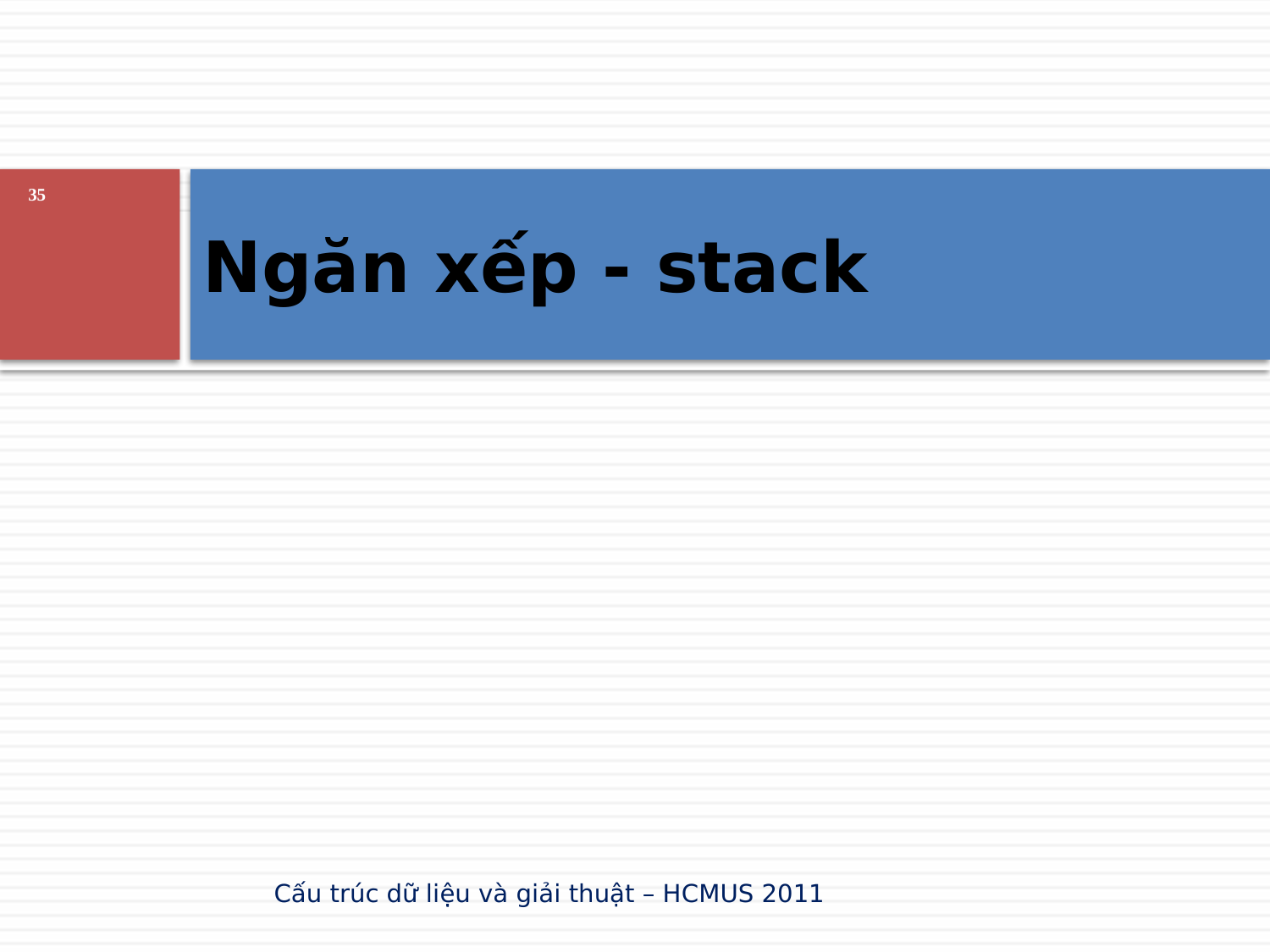

# Ngăn xếp - stack
35

Cấu trúc dữ liệu và giải thuật – HCMUS 2011